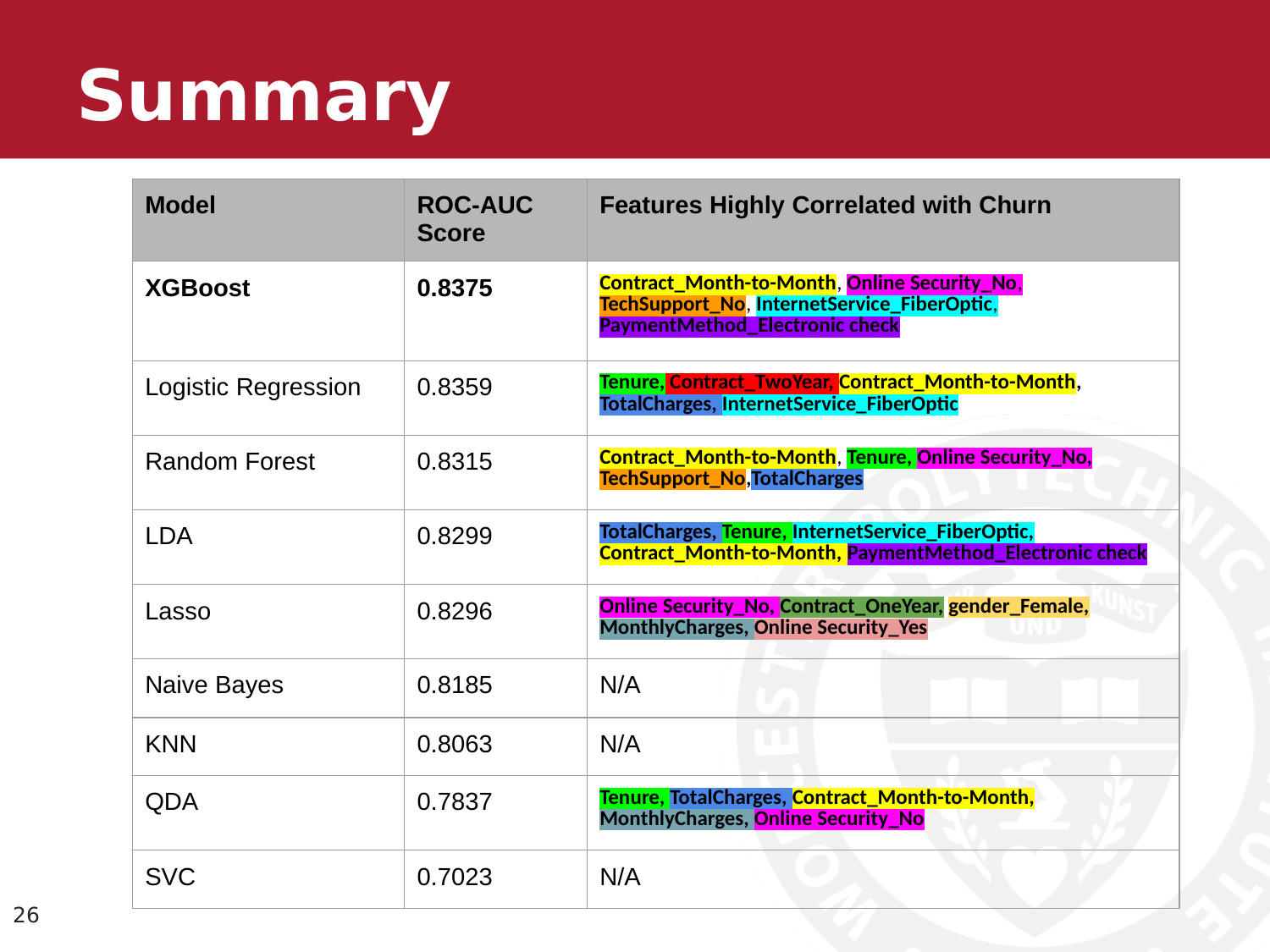

# Summary
| Model | ROC-AUC Score | Features Highly Correlated with Churn |
| --- | --- | --- |
| XGBoost | 0.8375 | Contract\_Month-to-Month, Online Security\_No, TechSupport\_No, InternetService\_FiberOptic, PaymentMethod\_Electronic check |
| Logistic Regression | 0.8359 | Tenure, Contract\_TwoYear, Contract\_Month-to-Month, TotalCharges, InternetService\_FiberOptic |
| Random Forest | 0.8315 | Contract\_Month-to-Month, Tenure, Online Security\_No, TechSupport\_No,TotalCharges |
| LDA | 0.8299 | TotalCharges, Tenure, InternetService\_FiberOptic, Contract\_Month-to-Month, PaymentMethod\_Electronic check |
| Lasso | 0.8296 | Online Security\_No, Contract\_OneYear, gender\_Female, MonthlyCharges, Online Security\_Yes |
| Naive Bayes | 0.8185 | N/A |
| KNN | 0.8063 | N/A |
| QDA | 0.7837 | Tenure, TotalCharges, Contract\_Month-to-Month, MonthlyCharges, Online Security\_No |
| SVC | 0.7023 | N/A |
26